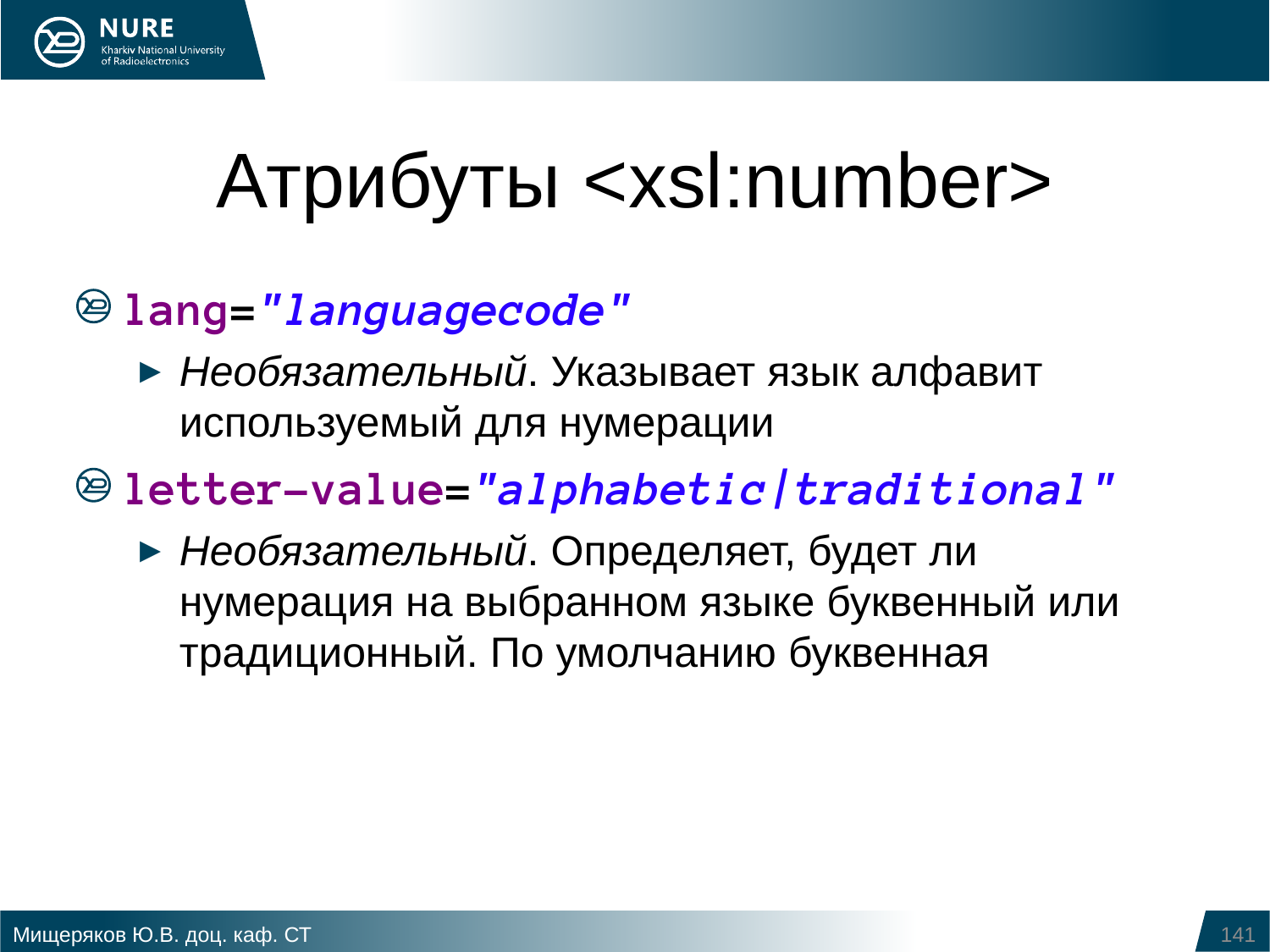

# Атрибуты <xsl:number>
lang="languagecode"
Необязательный. Указывает язык алфавит используемый для нумерации
letter-value="alphabetic|traditional"
Необязательный. Определяет, будет ли нумерация на выбранном языке буквенный или традиционный. По умолчанию буквенная

Мищеряков Ю.В. доц. каф. СТ
141